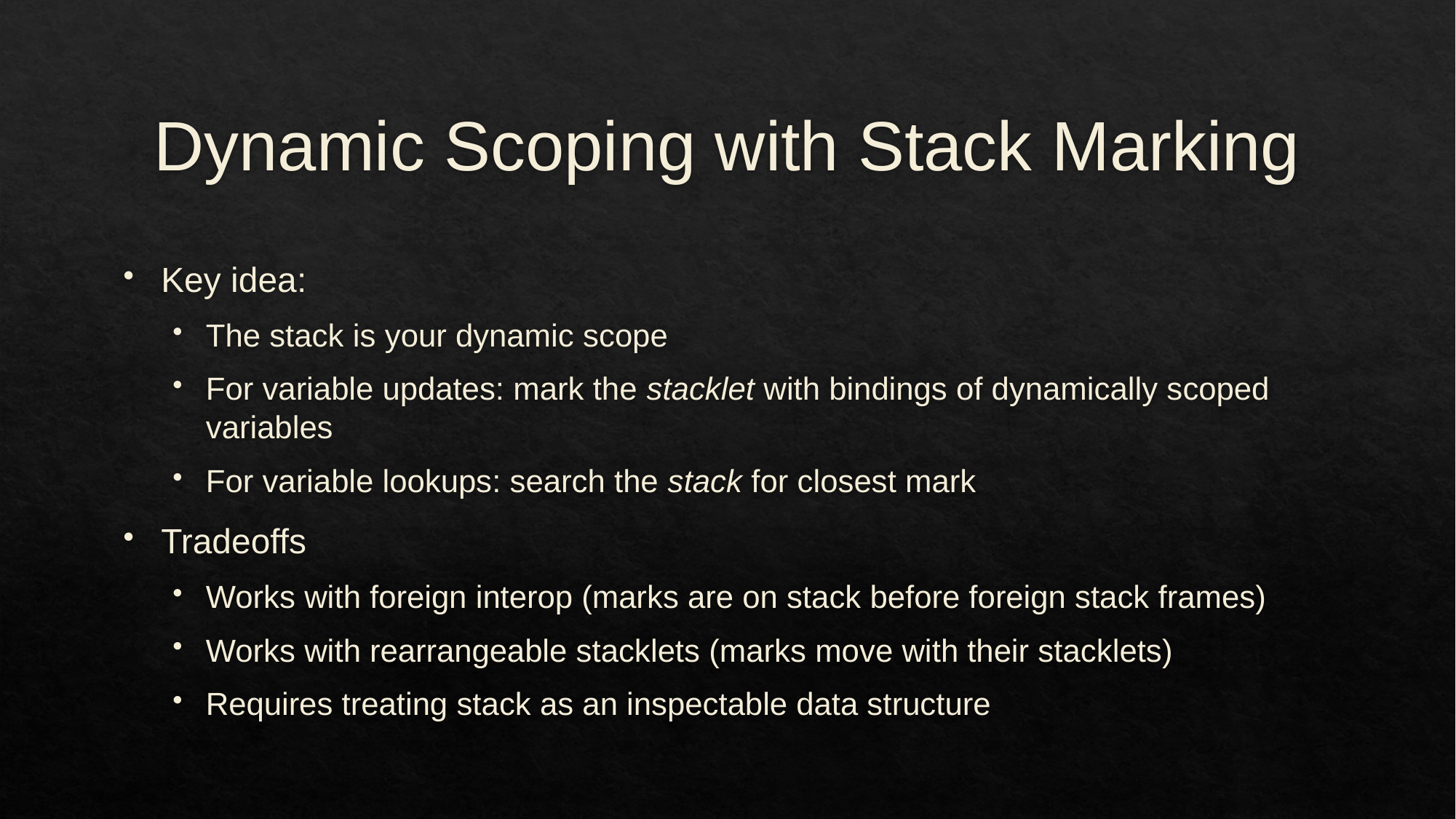

# Dynamic Scoping with Stack Marking
Key idea:
The stack is your dynamic scope
For variable updates: mark the stacklet with bindings of dynamically scoped variables
For variable lookups: search the stack for closest mark
Tradeoffs
Works with foreign interop (marks are on stack before foreign stack frames)
Works with rearrangeable stacklets (marks move with their stacklets)
Requires treating stack as an inspectable data structure